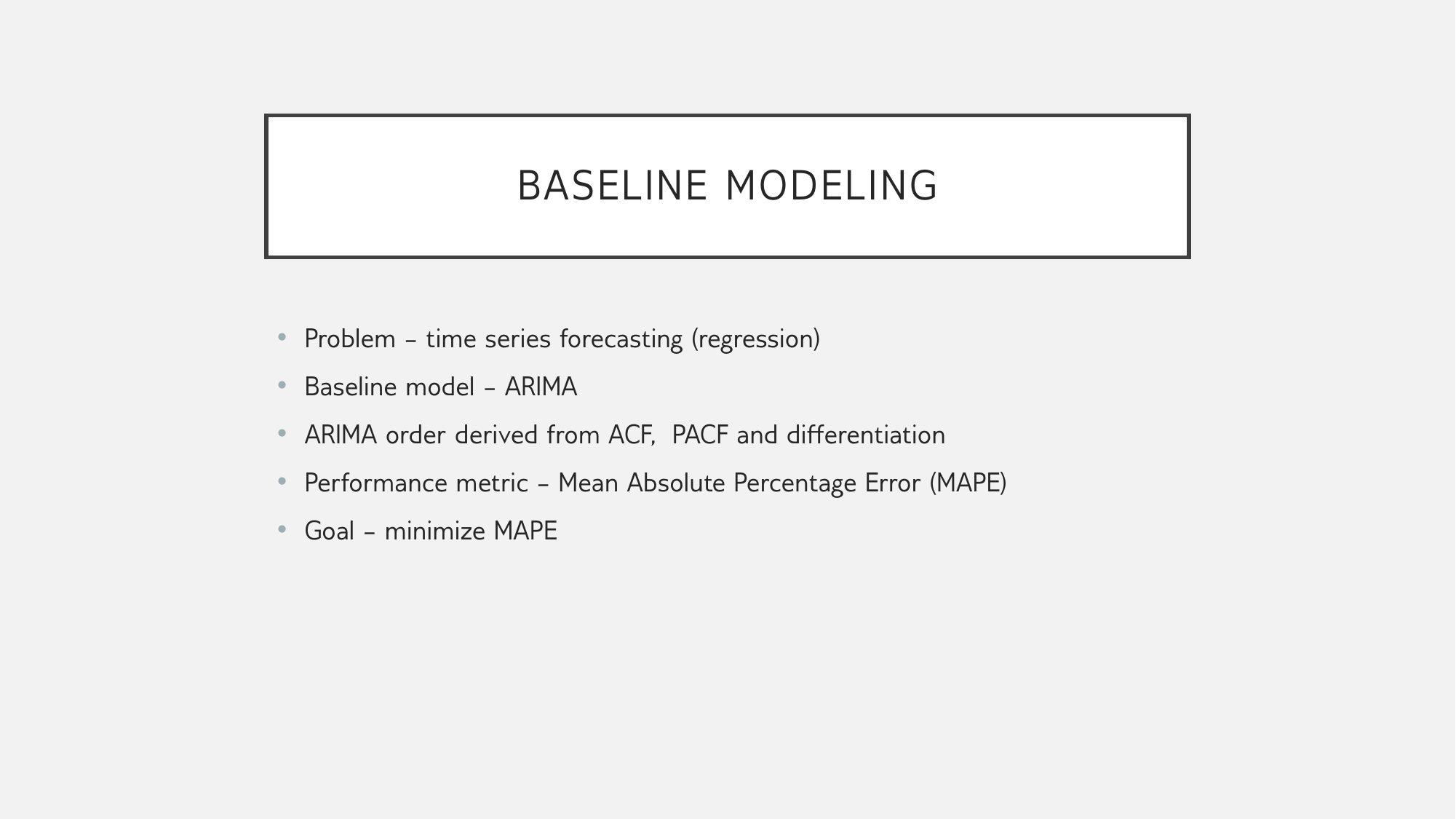

# Baseline Modeling
Problem – time series forecasting (regression)
Baseline model – ARIMA
ARIMA order derived from ACF,  PACF and differentiation
Performance metric – Mean Absolute Percentage Error (MAPE)
Goal – minimize MAPE